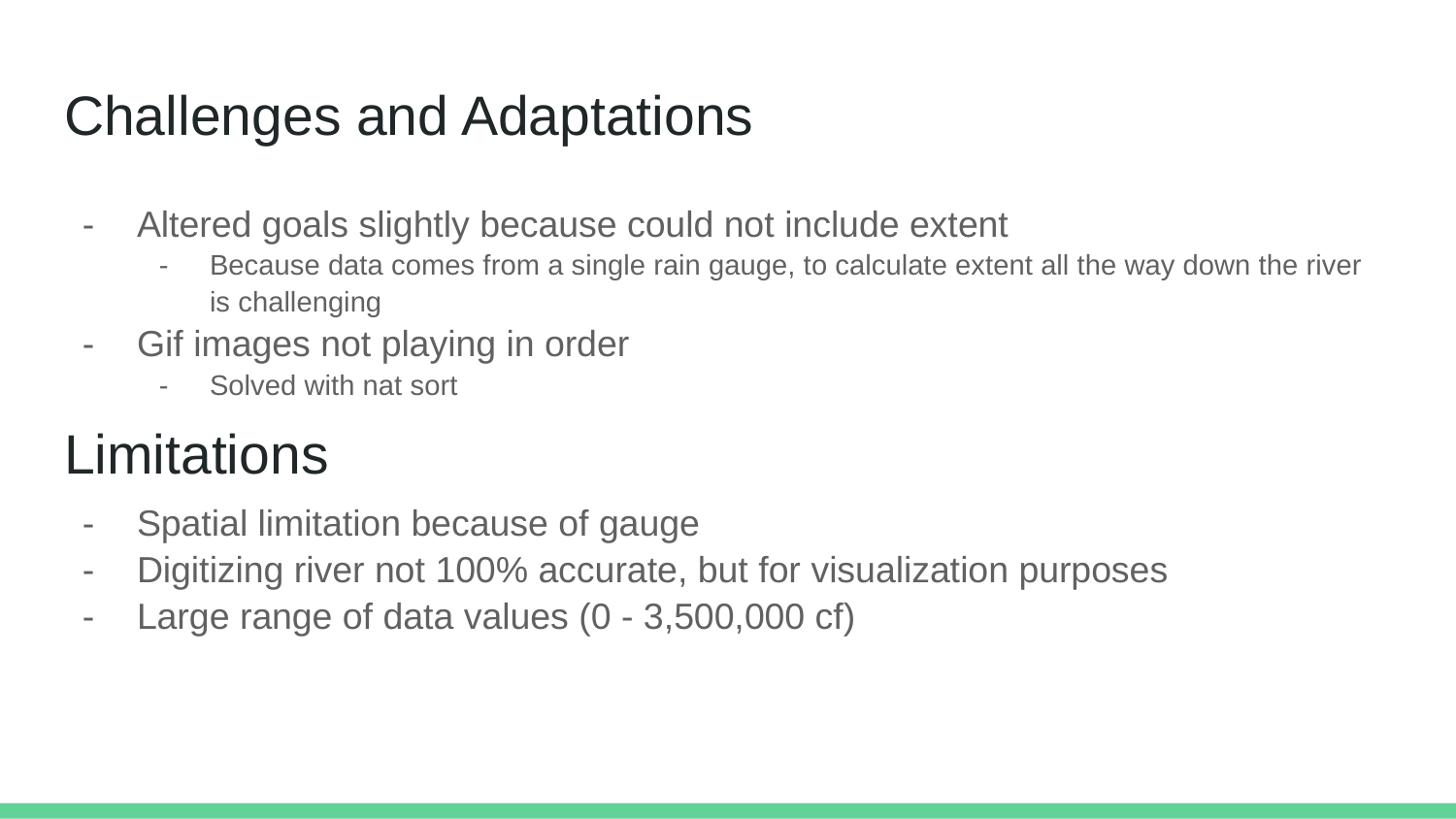

# Challenges and Adaptations
Altered goals slightly because could not include extent
Because data comes from a single rain gauge, to calculate extent all the way down the river is challenging
Gif images not playing in order
Solved with nat sort

Spatial limitation because of gauge
Digitizing river not 100% accurate, but for visualization purposes
Large range of data values (0 - 3,500,000 cf)
Limitations